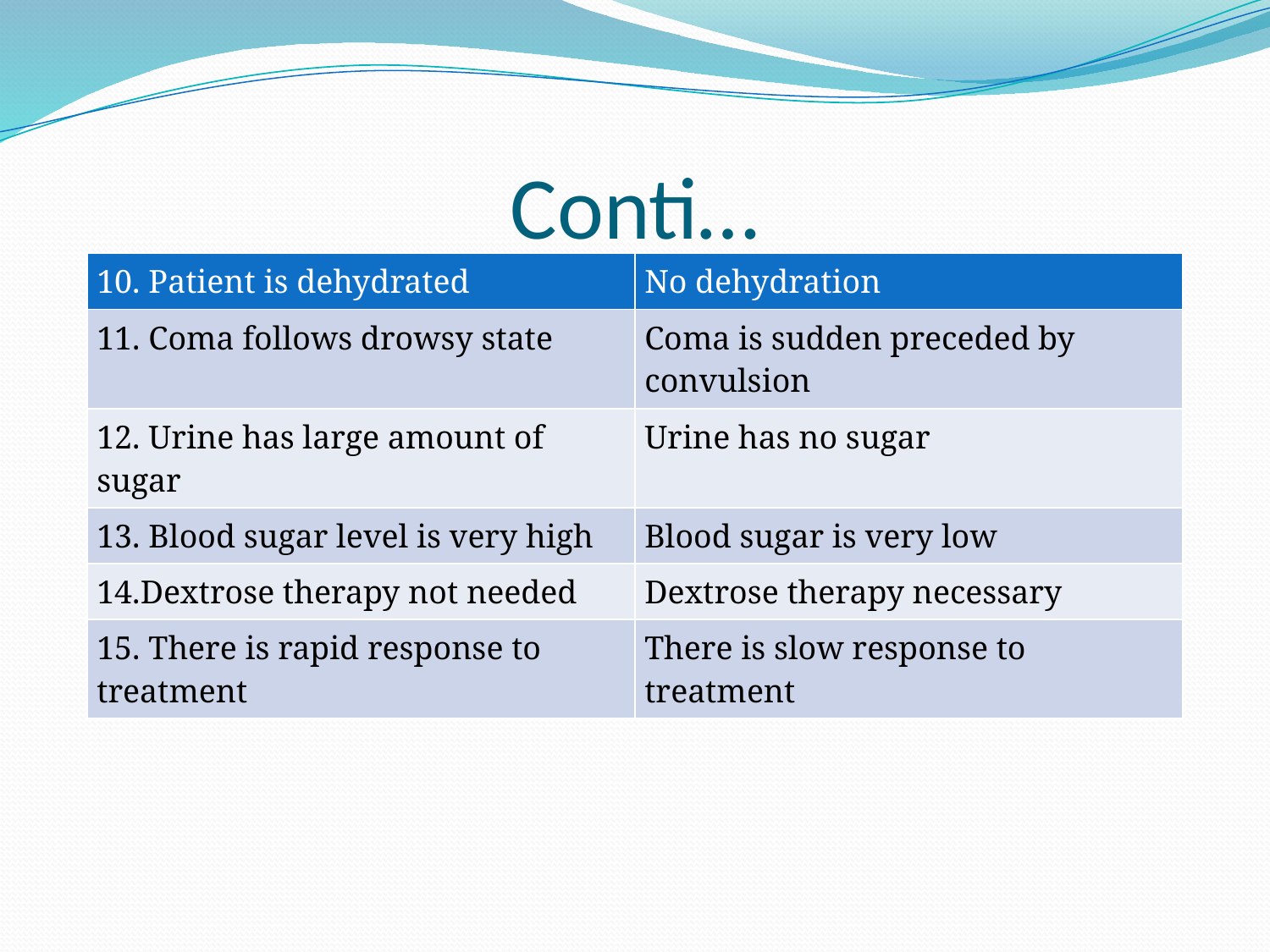

# Conti…
| 10. Patient is dehydrated | No dehydration |
| --- | --- |
| 11. Coma follows drowsy state | Coma is sudden preceded by convulsion |
| 12. Urine has large amount of sugar | Urine has no sugar |
| 13. Blood sugar level is very high | Blood sugar is very low |
| 14.Dextrose therapy not needed | Dextrose therapy necessary |
| 15. There is rapid response to treatment | There is slow response to treatment |